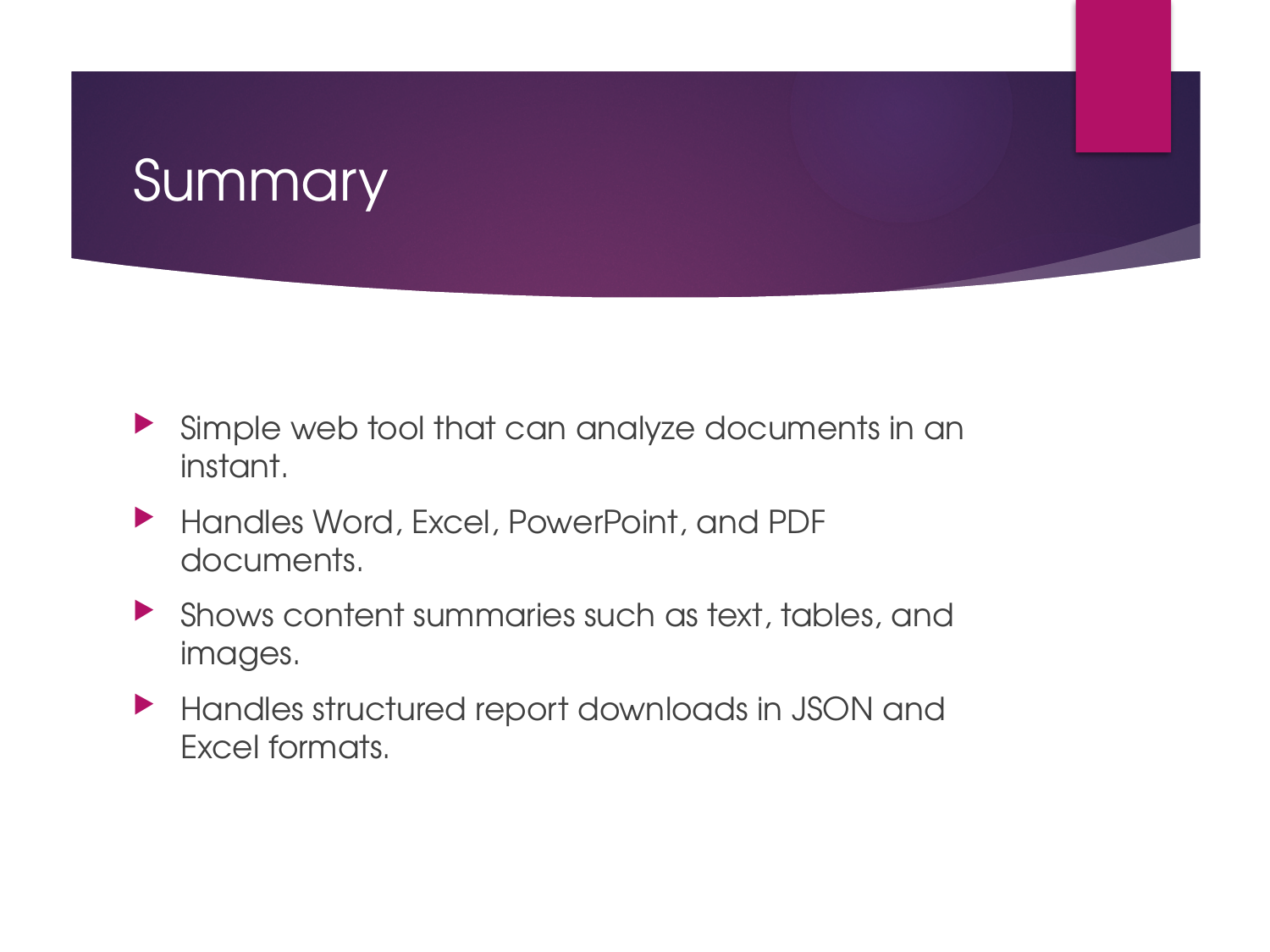

# Summary

Simple web tool that can analyze documents in an instant.
Handles Word, Excel, PowerPoint, and PDF documents.
Shows content summaries such as text, tables, and images.
Handles structured report downloads in JSON and Excel formats.